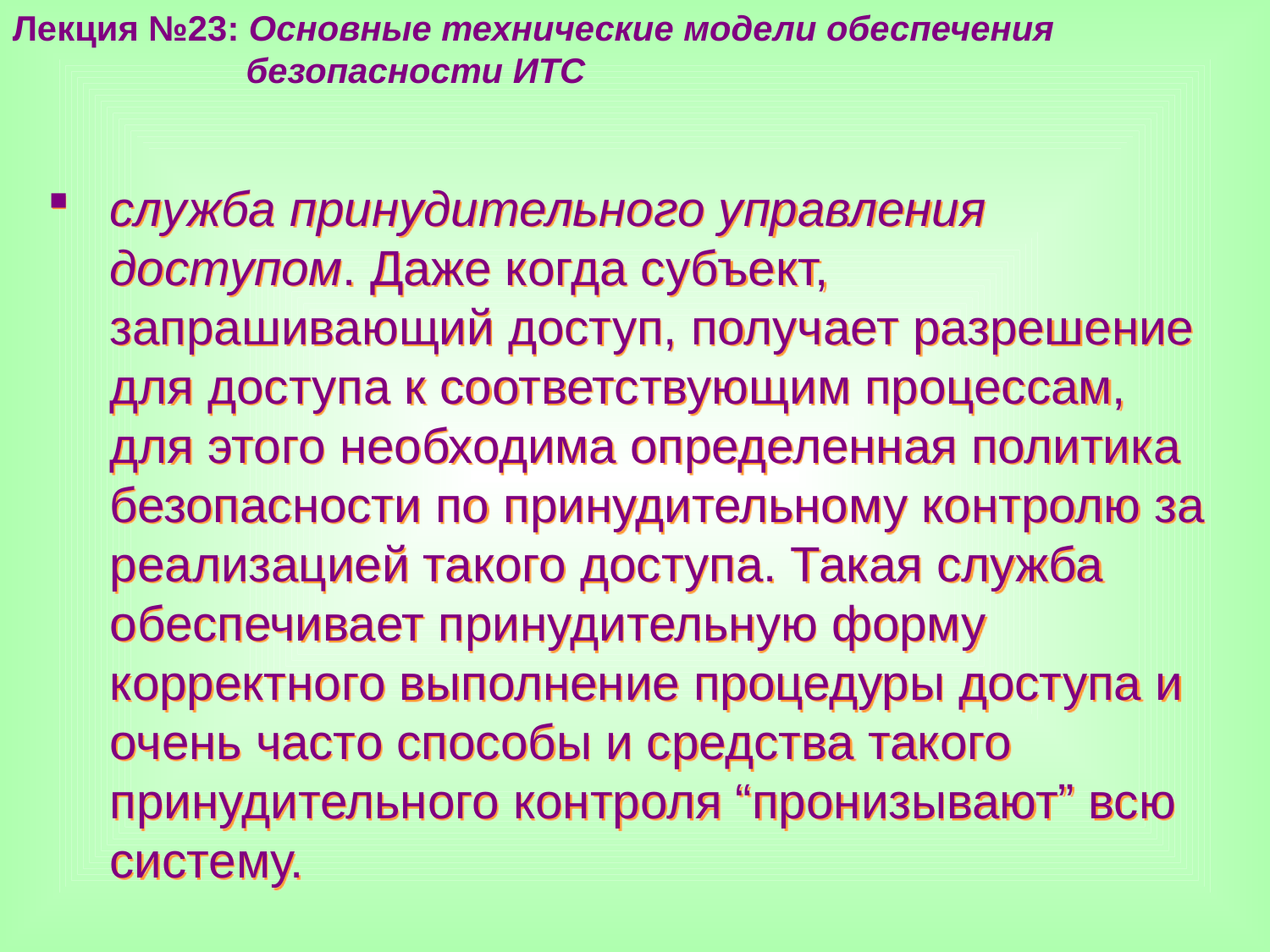

Лекция №23: Основные технические модели обеспечения
                        безопасности ИТС
служба принудительного управления доступом. Даже когда субъект, запрашивающий доступ, получает разрешение для доступа к соответствующим процессам, для этого необходима определенная политика безопасности по принудительному контролю за реализацией такого доступа. Такая служба обеспечивает принудительную форму корректного выполнение процедуры доступа и очень часто способы и средства такого принудительного контроля “пронизывают” всю систему.